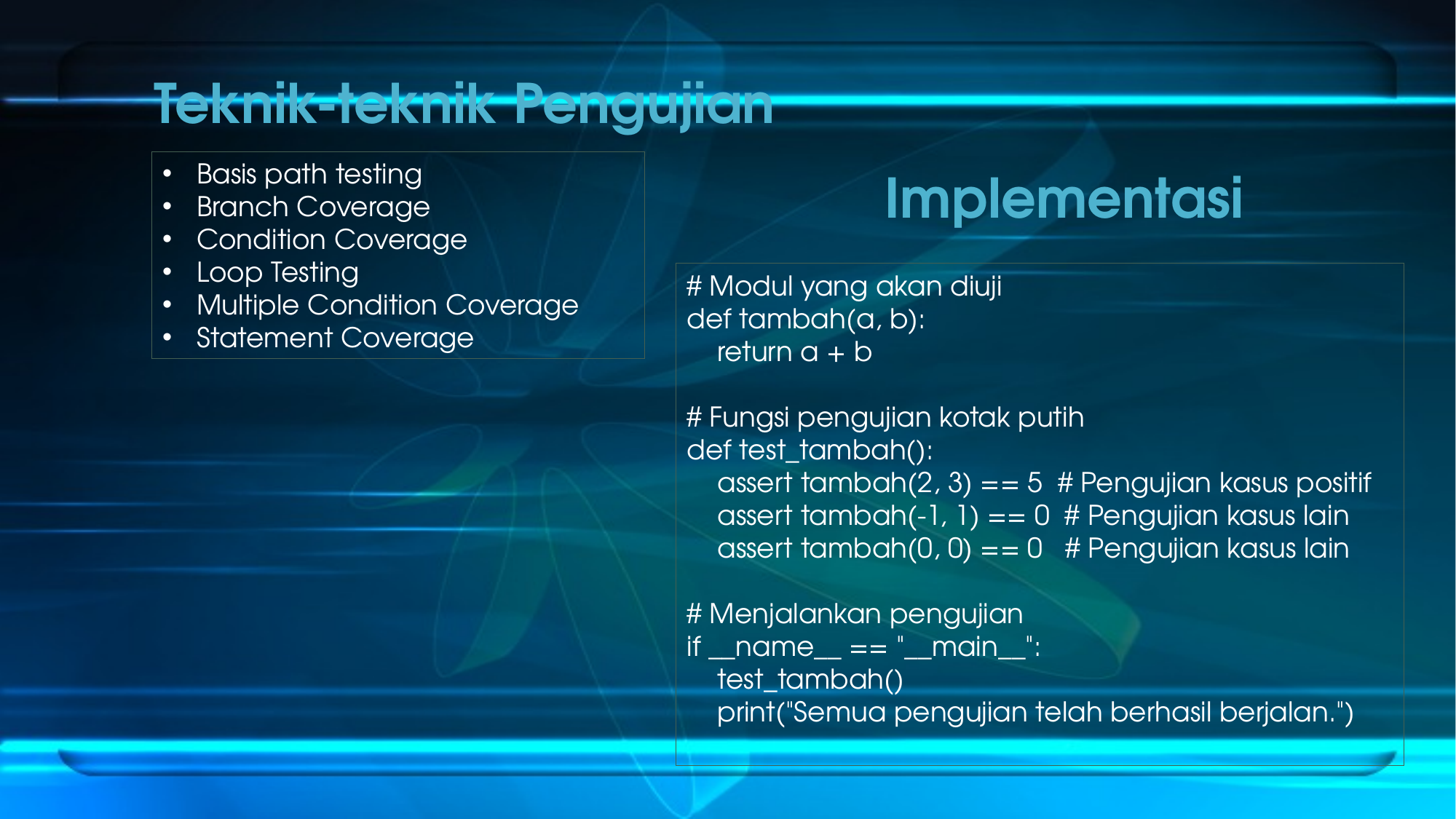

# Teknik-teknik Pengujian
Implementasi
Basis path testing
Branch Coverage
Condition Coverage
Loop Testing
Multiple Condition Coverage
Statement Coverage
# Modul yang akan diuji
def tambah(a, b):
    return a + b

# Fungsi pengujian kotak putih
def test_tambah():
    assert tambah(2, 3) == 5  # Pengujian kasus positif
    assert tambah(-1, 1) == 0  # Pengujian kasus lain
    assert tambah(0, 0) == 0   # Pengujian kasus lain

# Menjalankan pengujian
if __name__ == "__main__":
    test_tambah()
    print("Semua pengujian telah berhasil berjalan.")